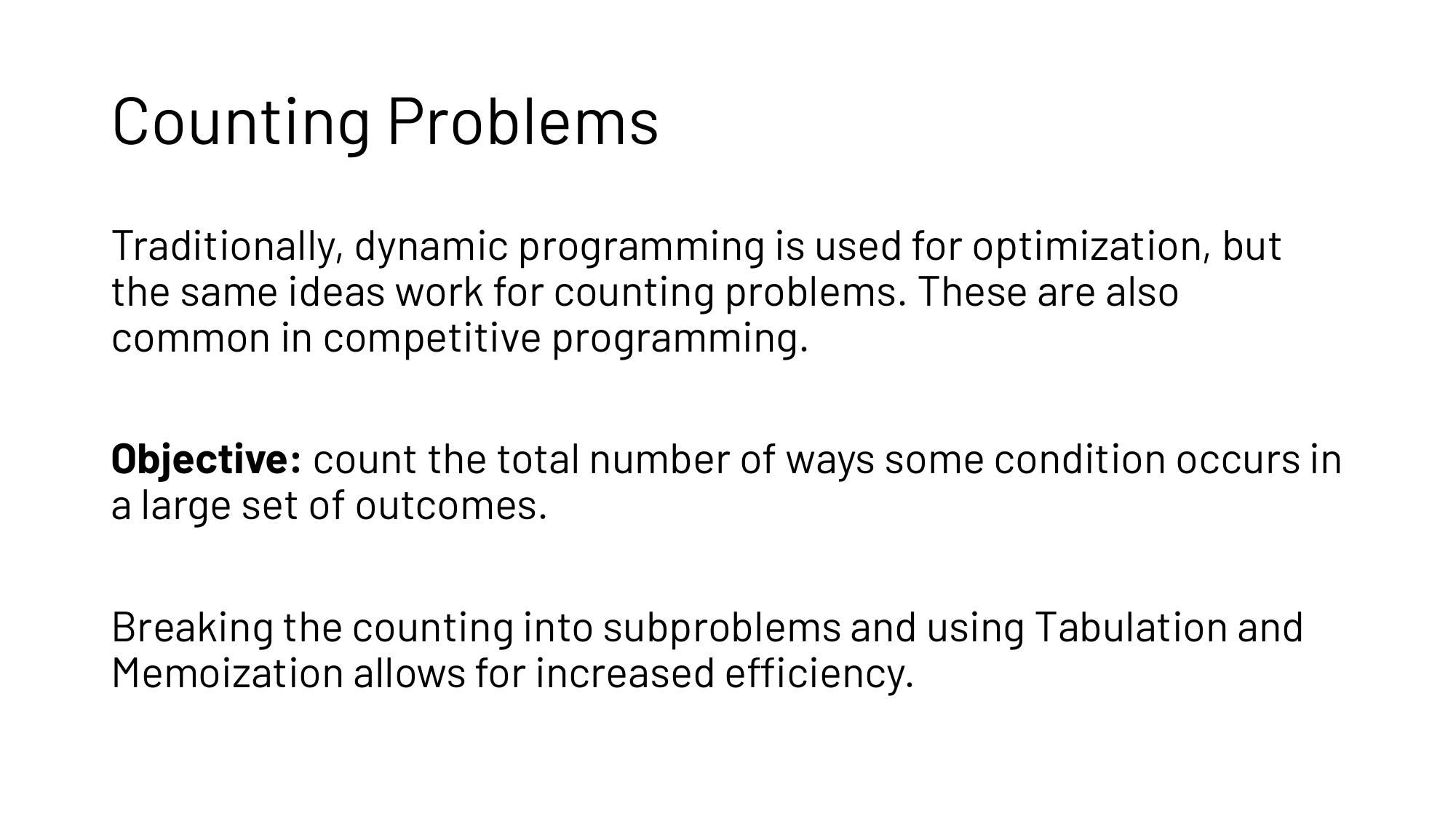

# Counting Problems
Traditionally, dynamic programming is used for optimization, but the same ideas work for counting problems. These are also common in competitive programming.

Objective: count the total number of ways some condition occurs in a large set of outcomes.

Breaking the counting into subproblems and using Tabulation and Memoization allows for increased efficiency.